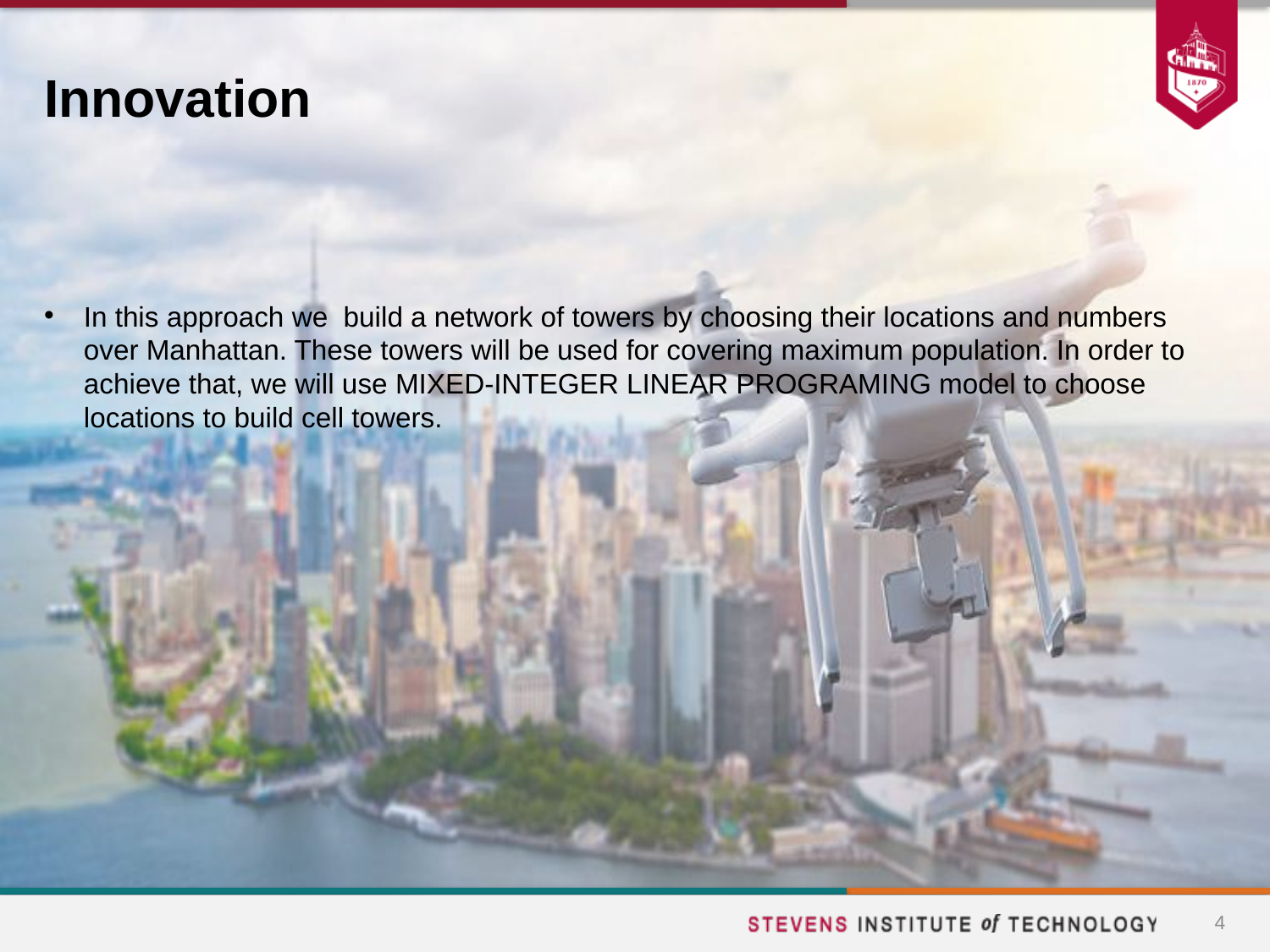

# Innovation

In this approach we  build a network of towers by choosing their locations and numbers over Manhattan. These towers will be used for covering maximum population. In order to achieve that, we will use MIXED-INTEGER LINEAR PROGRAMING model to choose locations to build cell towers.

4